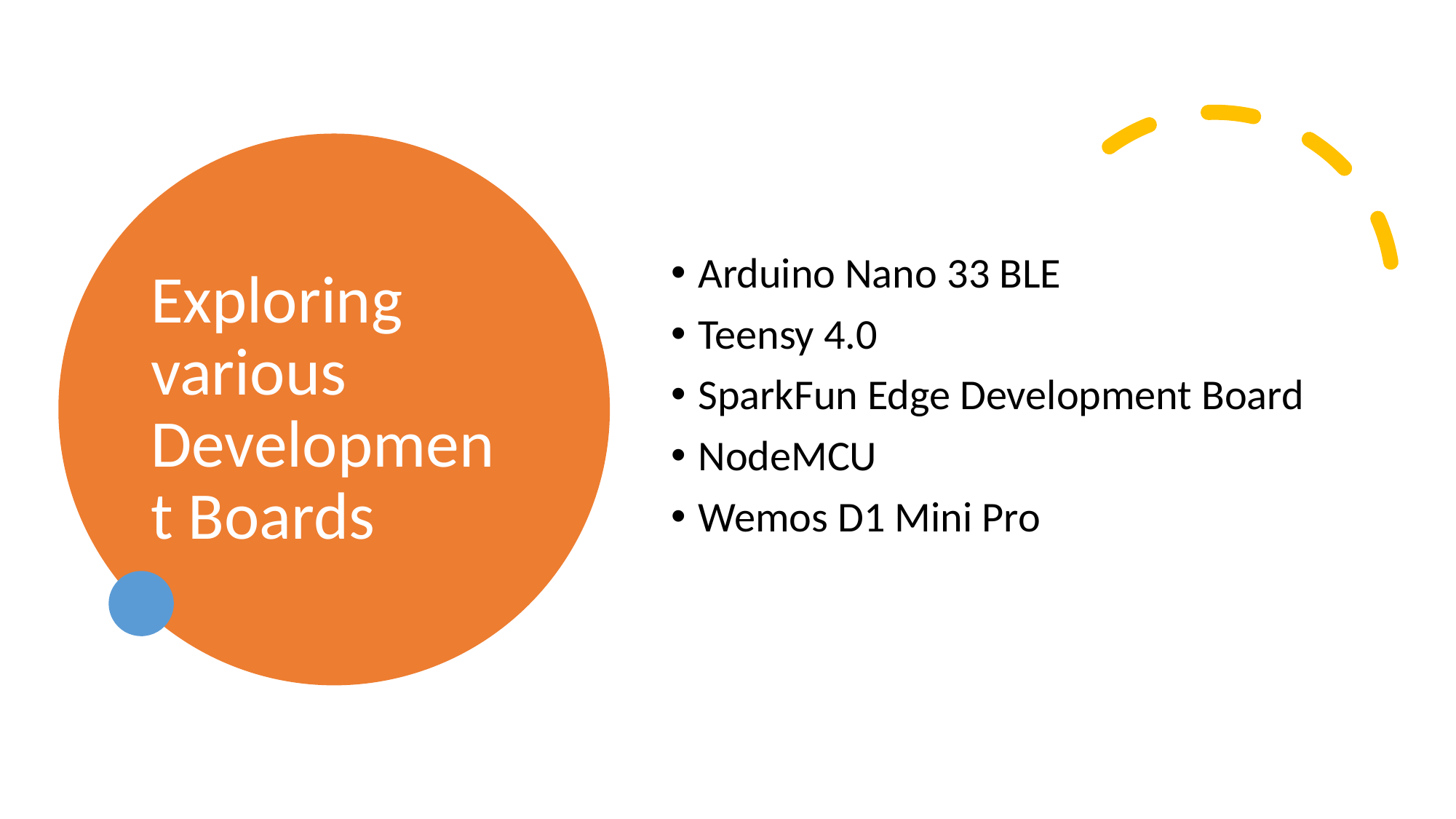

# Exploring various Development Boards
Arduino Nano 33 BLE
Teensy 4.0
SparkFun Edge Development Board
NodeMCU
Wemos D1 Mini Pro